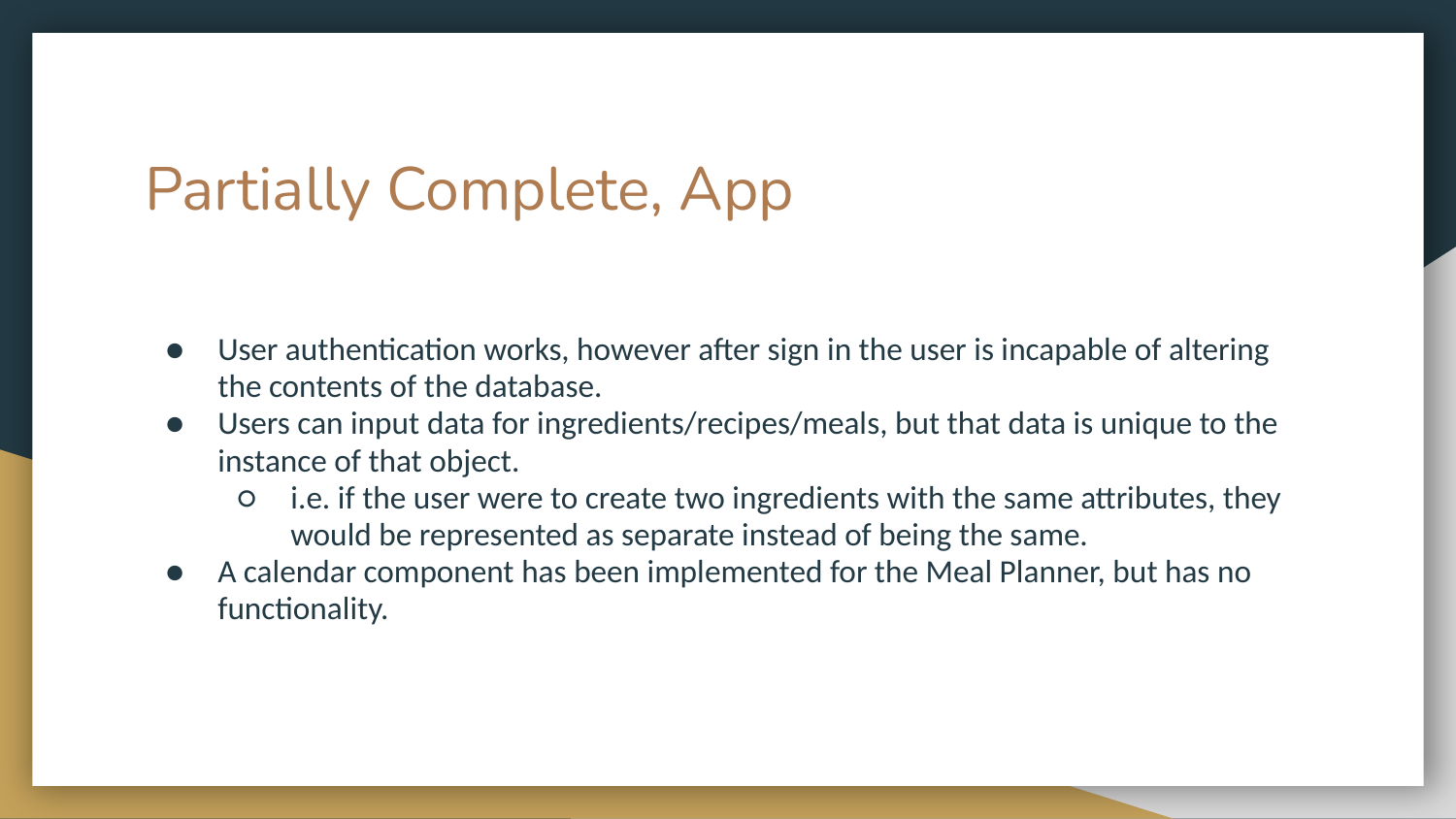

# Partially Complete, App
User authentication works, however after sign in the user is incapable of altering the contents of the database.
Users can input data for ingredients/recipes/meals, but that data is unique to the instance of that object.
i.e. if the user were to create two ingredients with the same attributes, they would be represented as separate instead of being the same.
A calendar component has been implemented for the Meal Planner, but has no functionality.